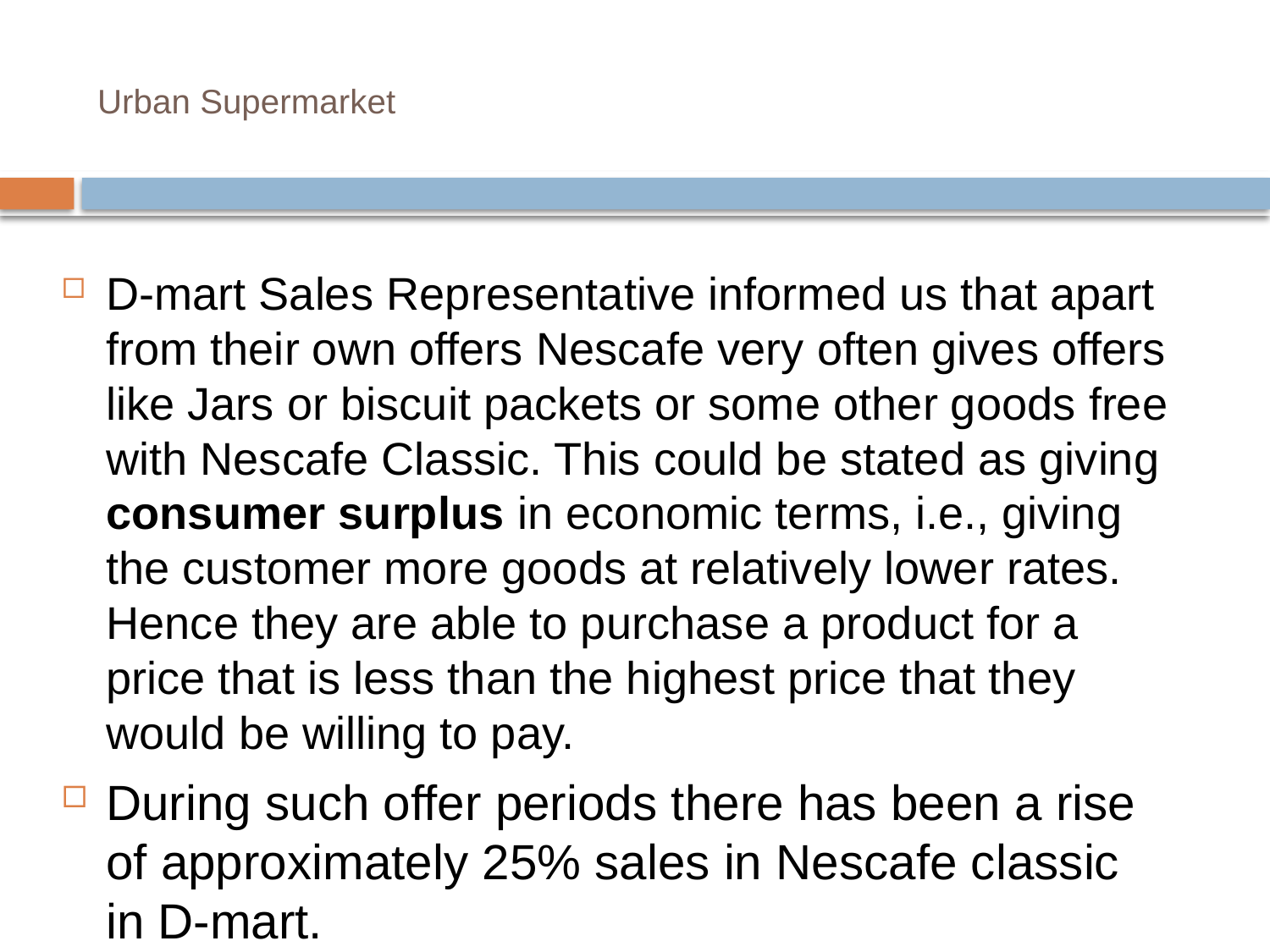

# Urban Supermarket
D-mart Sales Representative informed us that apart from their own offers Nescafe very often gives offers like Jars or biscuit packets or some other goods free with Nescafe Classic. This could be stated as giving consumer surplus in economic terms, i.e., giving the customer more goods at relatively lower rates. Hence they are able to purchase a product for a price that is less than the highest price that they would be willing to pay.
During such offer periods there has been a rise of approximately 25% sales in Nescafe classic in D-mart.